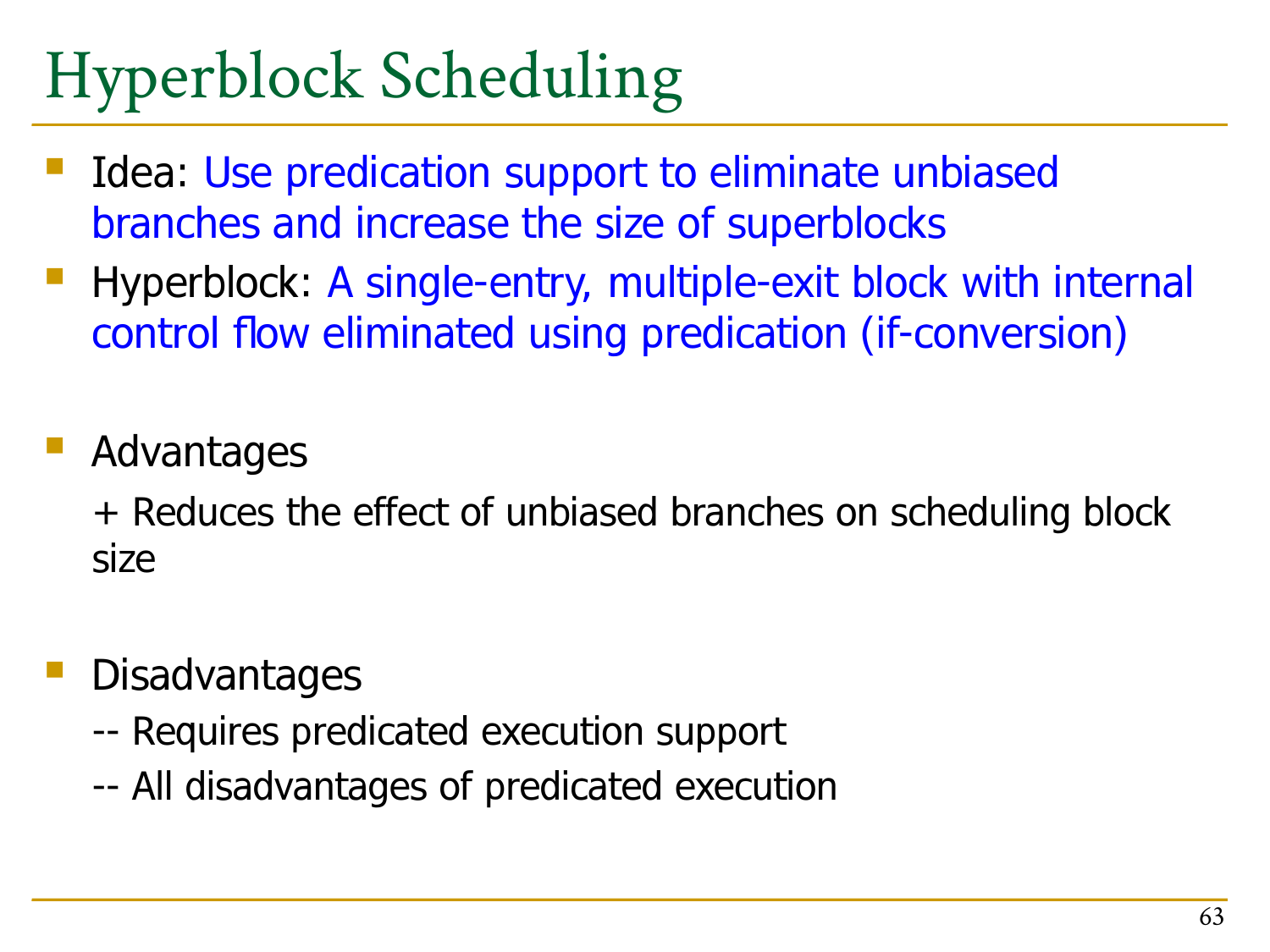

# Hyperblock Scheduling
Idea: Use predication support to eliminate unbiased branches and increase the size of superblocks
Hyperblock: A single-entry, multiple-exit block with internal control flow eliminated using predication (if-conversion)

Advantages
	+ Reduces the effect of unbiased branches on scheduling block size

Disadvantages
-- Requires predicated execution support
-- All disadvantages of predicated execution
63